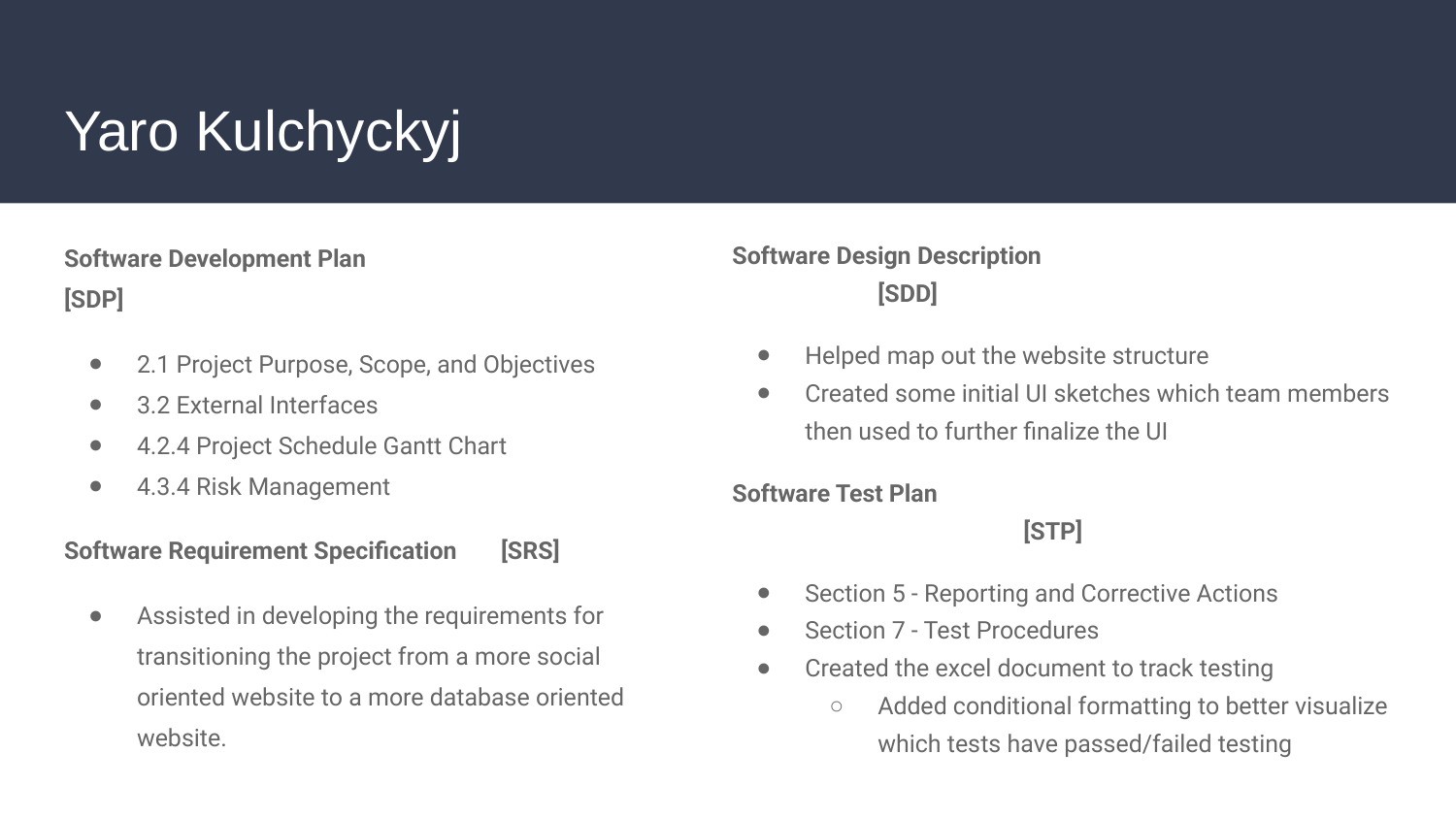

# Yaro Kulchyckyj
Software Development Plan 		[SDP]
2.1 Project Purpose, Scope, and Objectives
3.2 External Interfaces
4.2.4 Project Schedule Gantt Chart
4.3.4 Risk Management
Software Requirement Specification	[SRS]
Assisted in developing the requirements for transitioning the project from a more social oriented website to a more database oriented website.
Software Design Description 			[SDD]
Helped map out the website structure
Created some initial UI sketches which team members then used to further finalize the UI
Software Test Plan 					[STP]
Section 5 - Reporting and Corrective Actions
Section 7 - Test Procedures
Created the excel document to track testing
Added conditional formatting to better visualize which tests have passed/failed testing